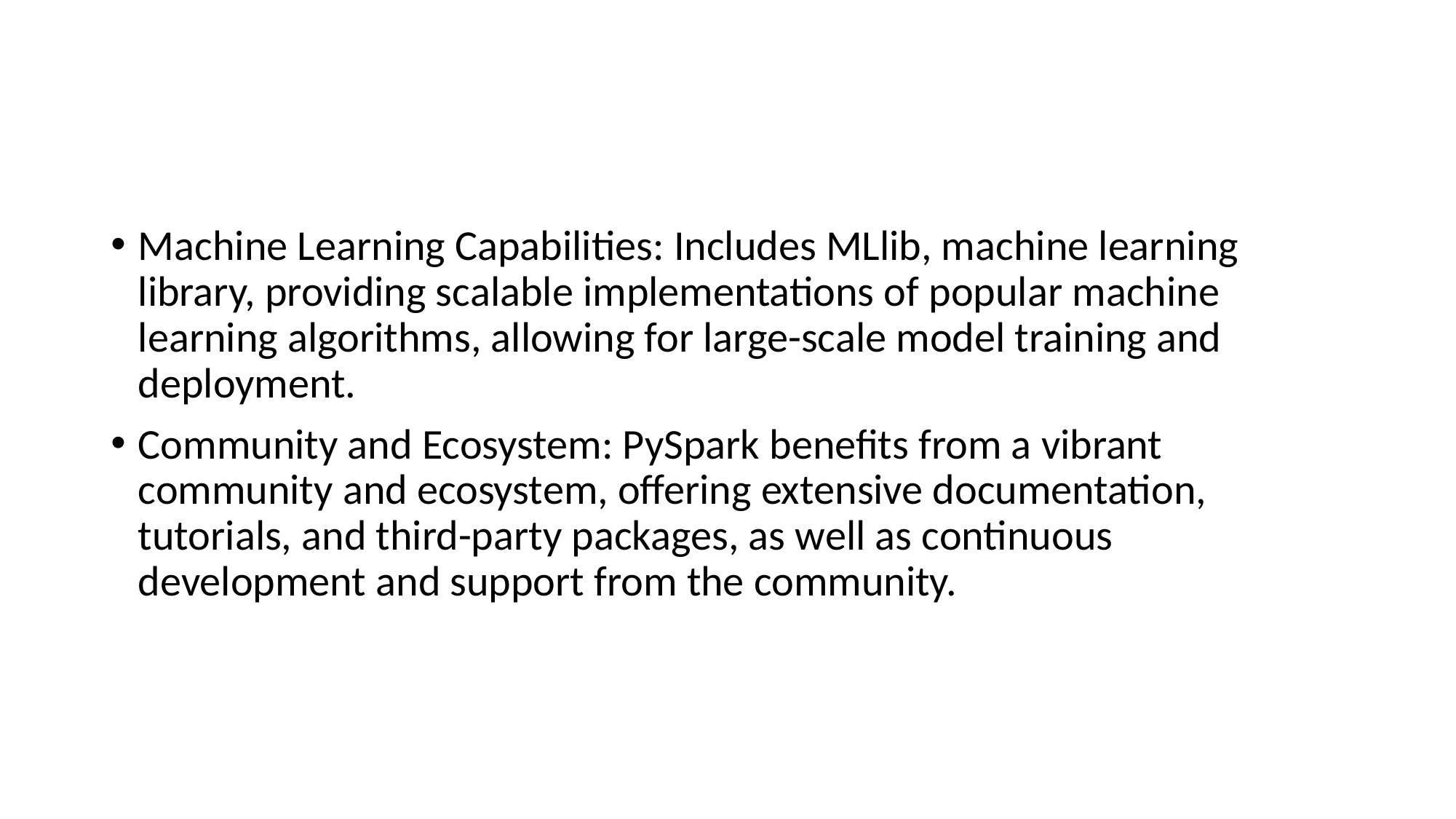

#
Machine Learning Capabilities: Includes MLlib, machine learning library, providing scalable implementations of popular machine learning algorithms, allowing for large-scale model training and deployment.
Community and Ecosystem: PySpark benefits from a vibrant community and ecosystem, offering extensive documentation, tutorials, and third-party packages, as well as continuous development and support from the community.